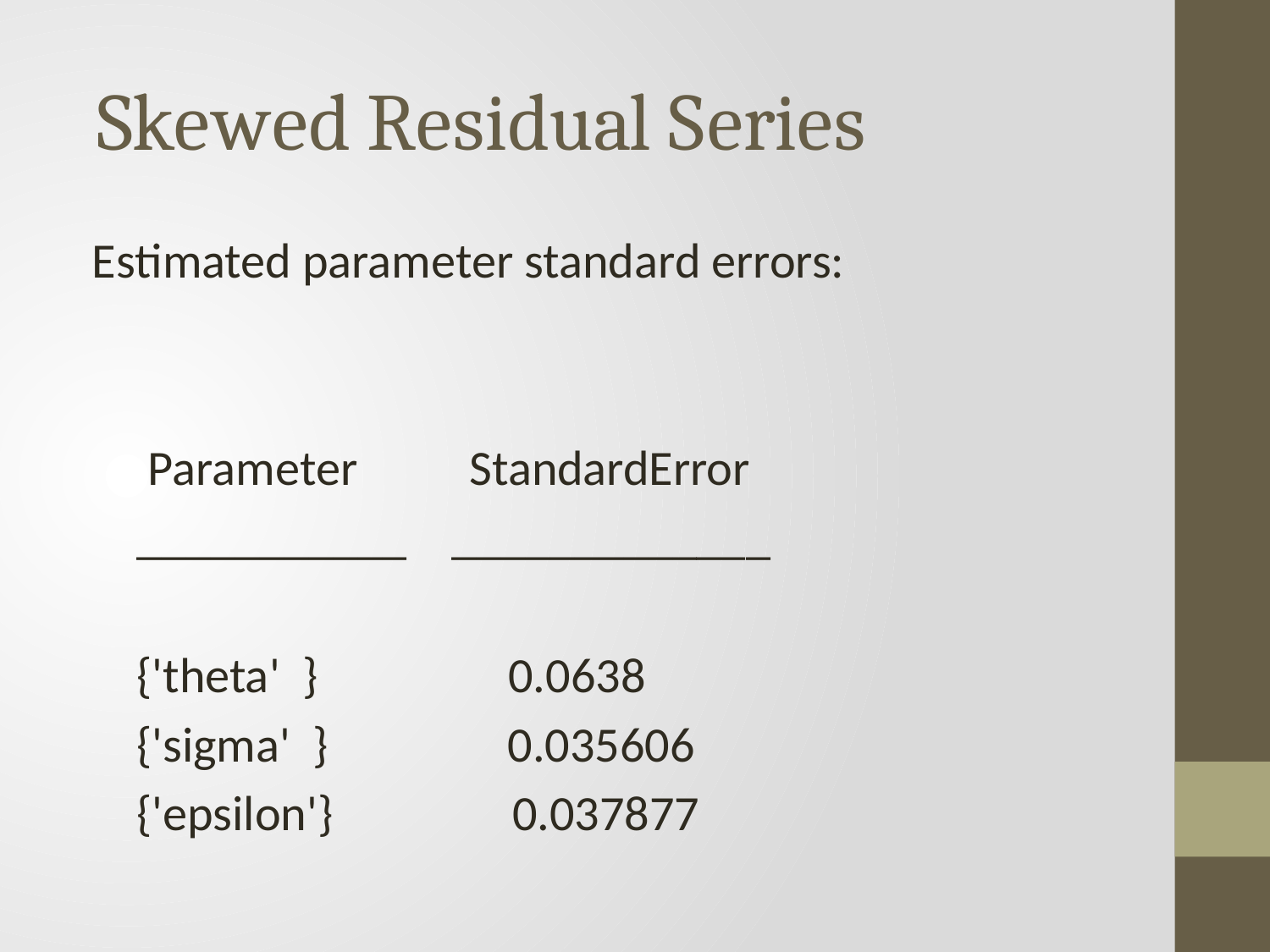

# Skewed Residual Series
Estimated parameter standard errors:

     Parameter          StandardError
    ___________    _____________

    {'theta'  }                 0.0638
    {'sigma'  }                0.035606
    {'epsilon'}                0.037877